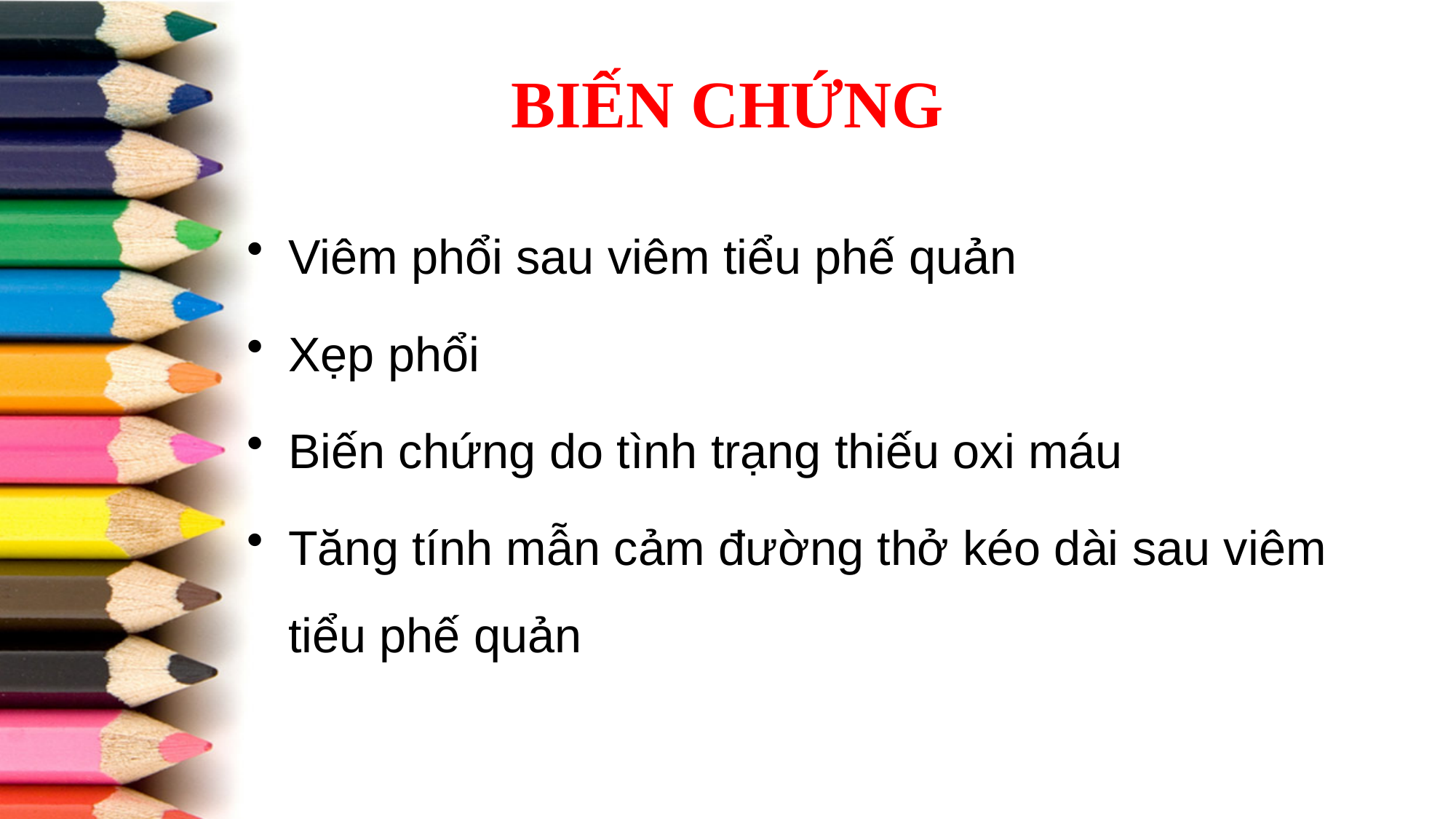

# BIẾN CHỨNG
Viêm phổi sau viêm tiểu phế quản
Xẹp phổi
Biến chứng do tình trạng thiếu oxi máu
Tăng tính mẫn cảm đường thở kéo dài sau viêm tiểu phế quản